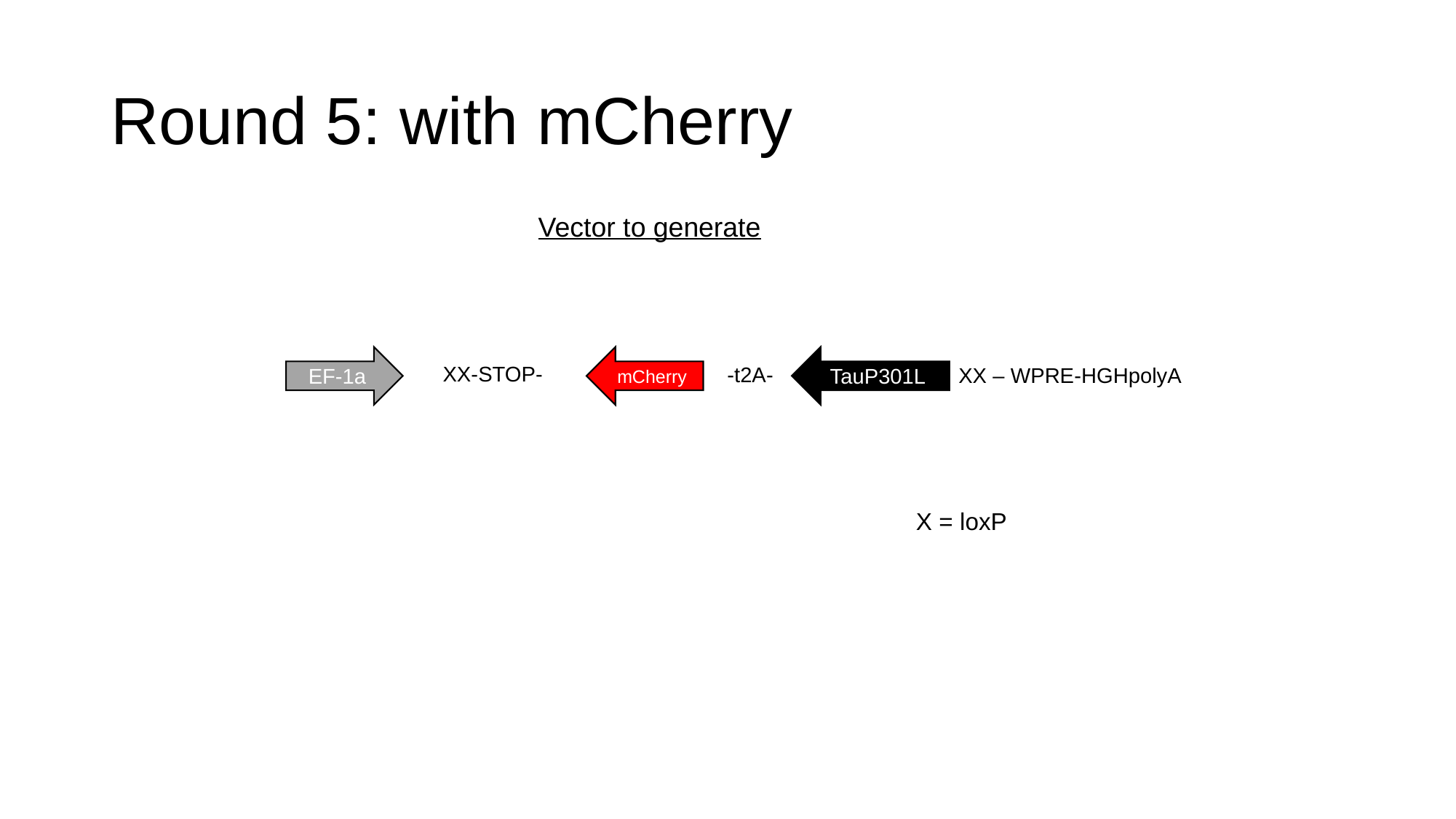

# Round 5: with mCherry
Vector to generate
EF-1a
mCherry
TauP301L
XX-STOP-
-t2A-
XX – WPRE-HGHpolyA
X = loxP